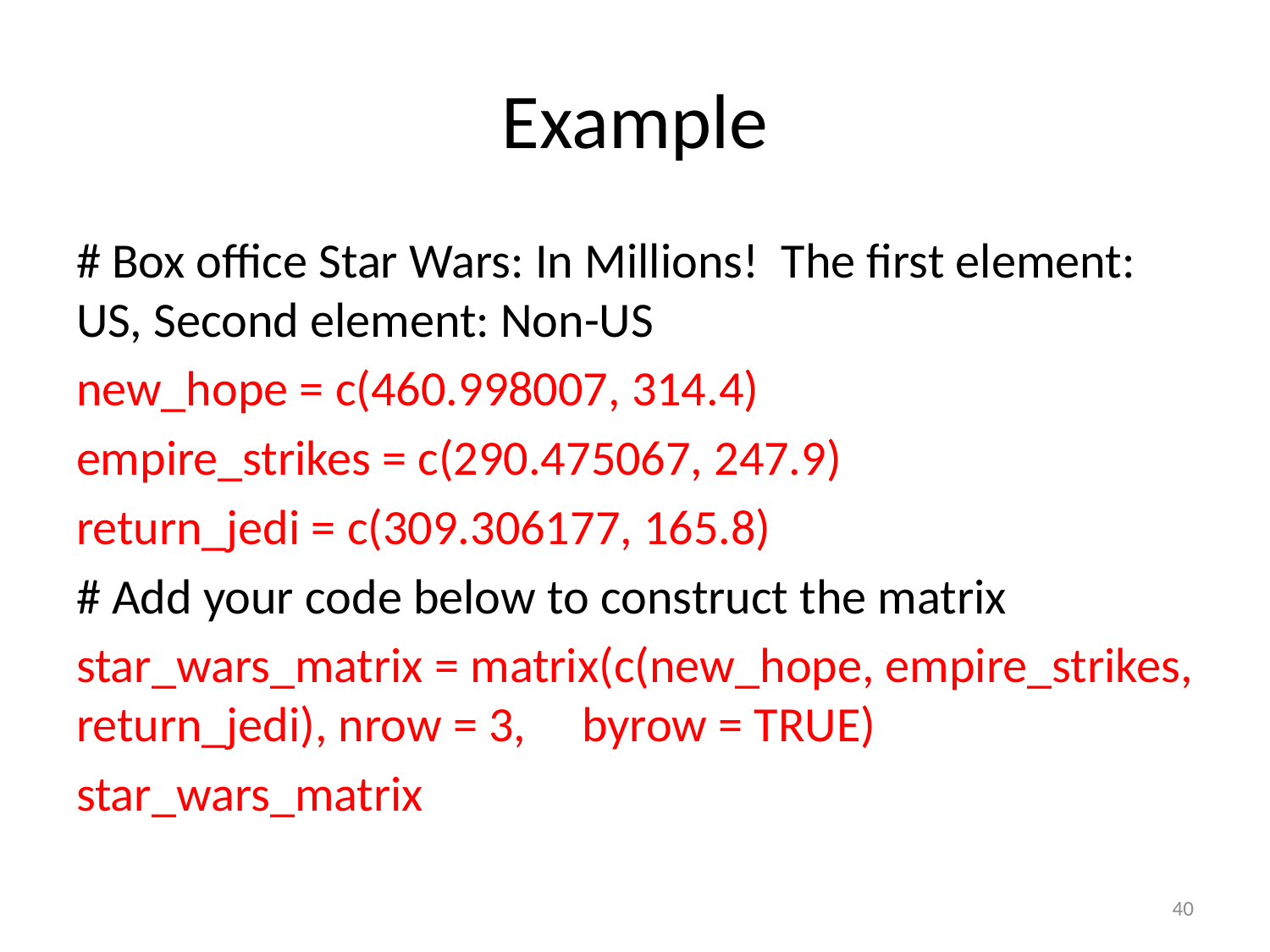

# Example
# Box office Star Wars: In Millions!  The first element: US, Second element: Non-US
new_hope = c(460.998007, 314.4)
empire_strikes = c(290.475067, 247.9)
return_jedi = c(309.306177, 165.8)
# Add your code below to construct the matrix
star_wars_matrix = matrix(c(new_hope, empire_strikes, return_jedi), nrow = 3,     byrow = TRUE)
star_wars_matrix
40